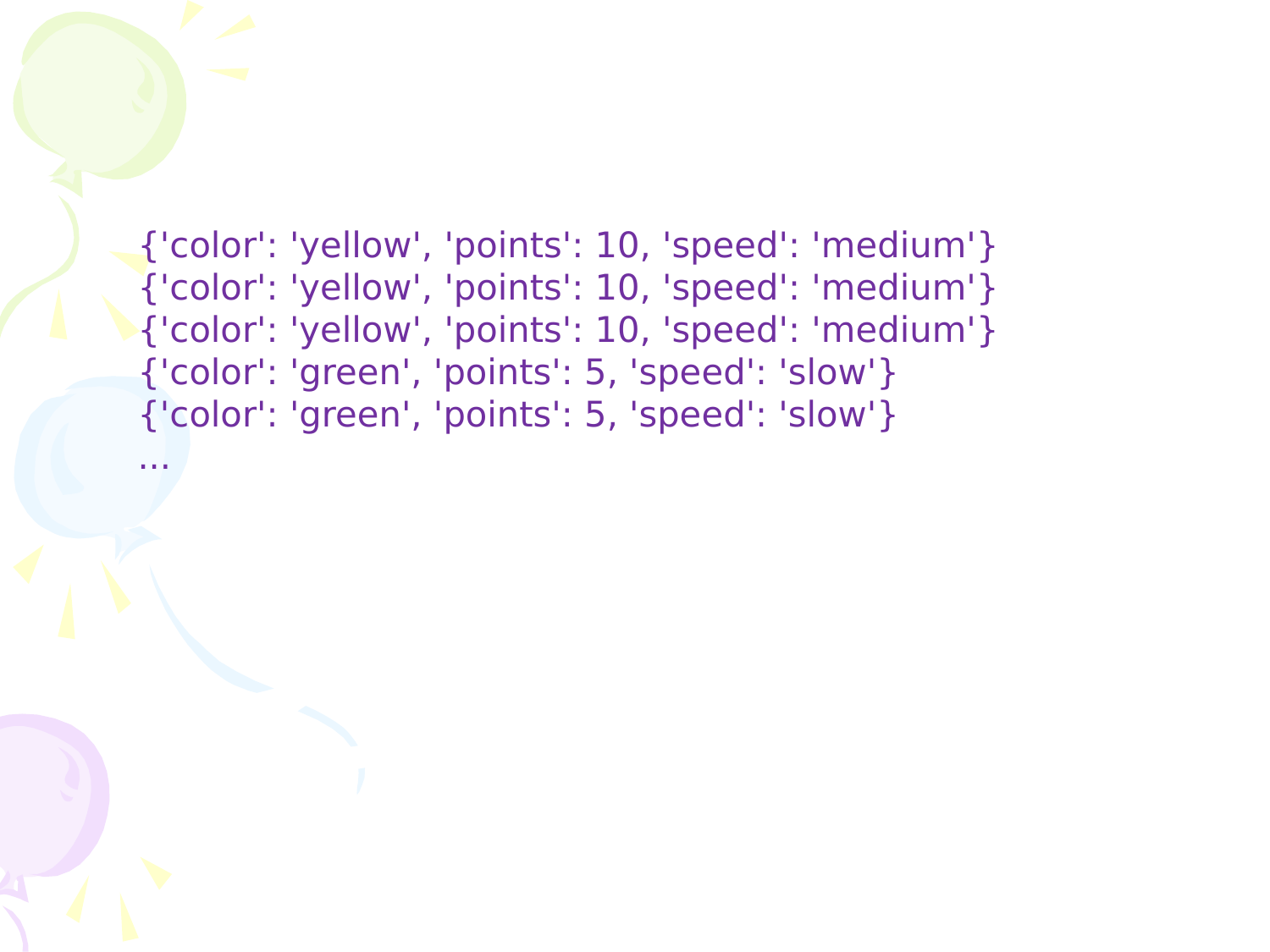

{'color': 'yellow', 'points': 10, 'speed': 'medium'}
{'color': 'yellow', 'points': 10, 'speed': 'medium'}
{'color': 'yellow', 'points': 10, 'speed': 'medium'}
{'color': 'green', 'points': 5, 'speed': 'slow'}
{'color': 'green', 'points': 5, 'speed': 'slow'}
...